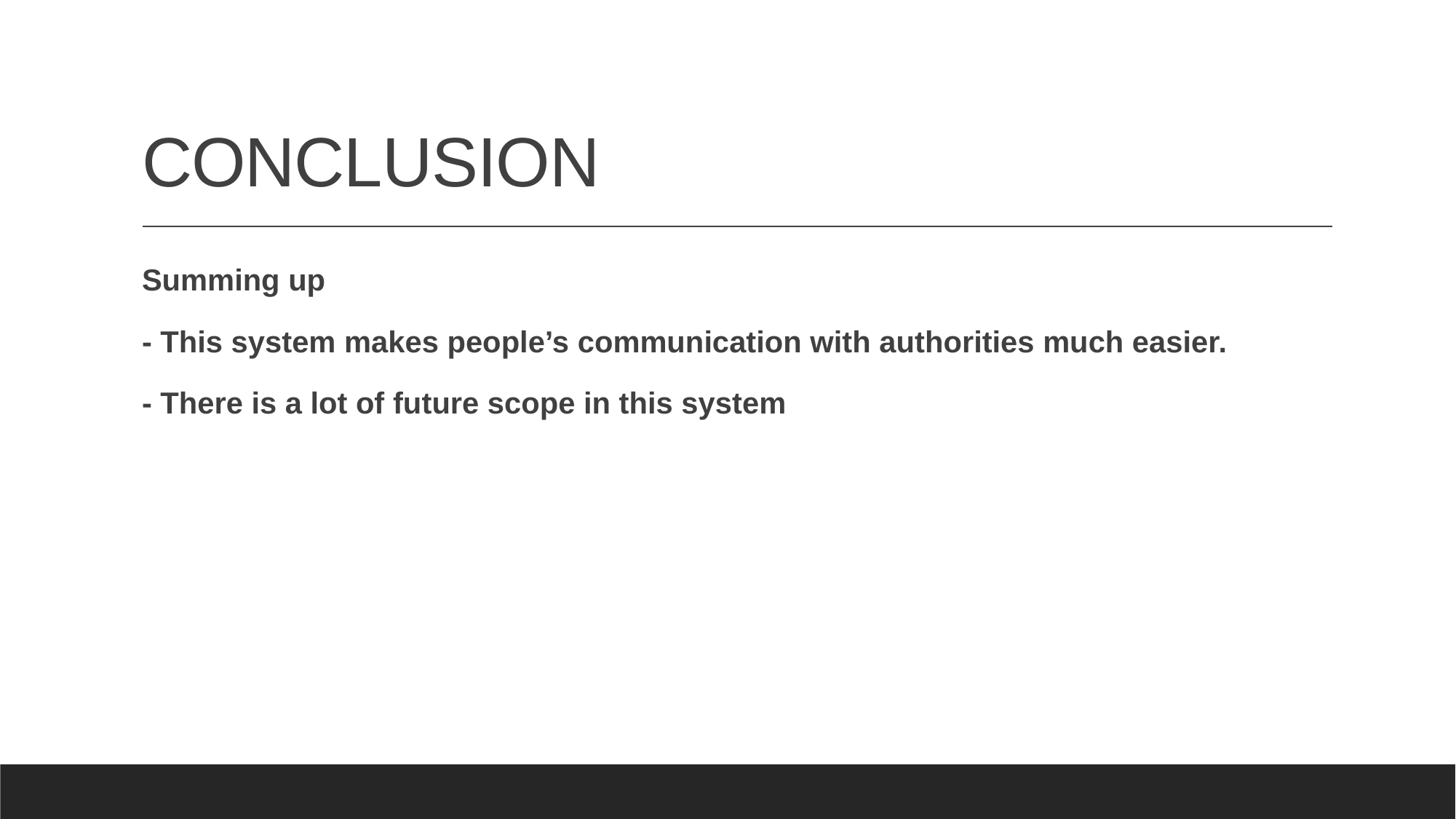

# CONCLUSION
Summing up
- This system makes people’s communication with authorities much easier.
- There is a lot of future scope in this system